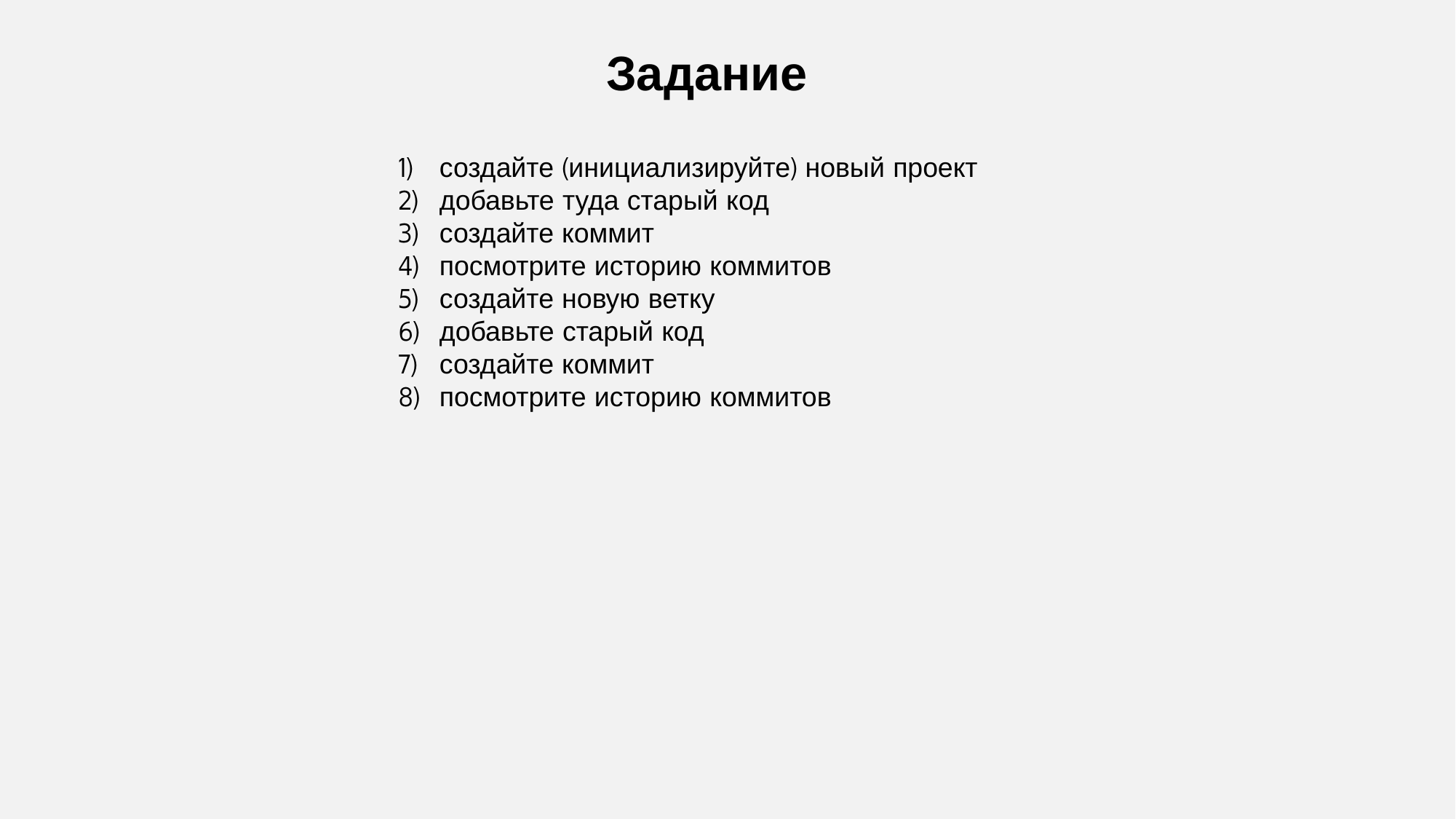

Задание
создайте (инициализируйте) новый проект
добавьте туда старый код
создайте коммит
посмотрите историю коммитов
создайте новую ветку
добавьте старый код
создайте коммит
посмотрите историю коммитов